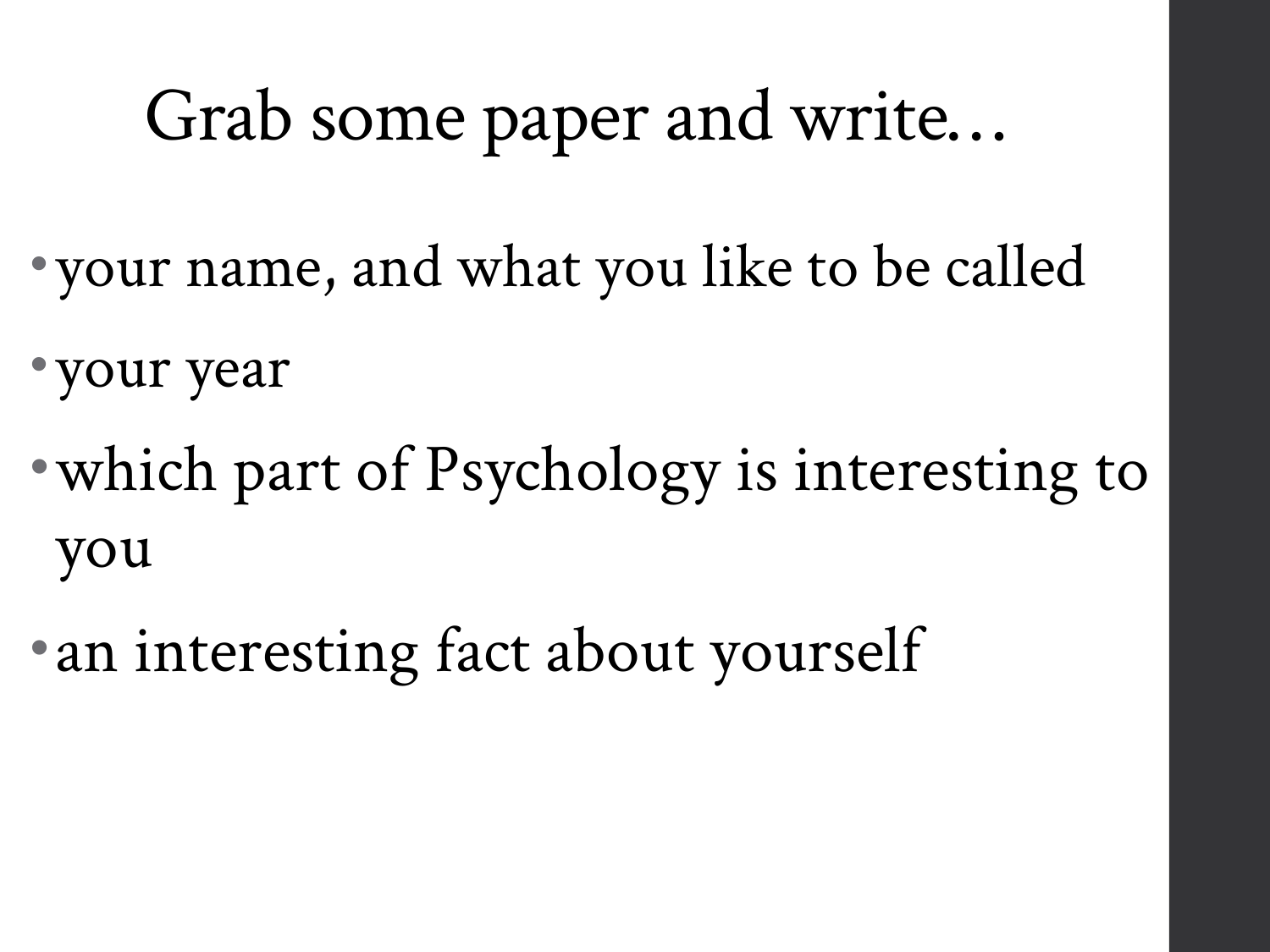

# Grab some paper and write…
your name, and what you like to be called
your year
which part of Psychology is interesting to you
an interesting fact about yourself